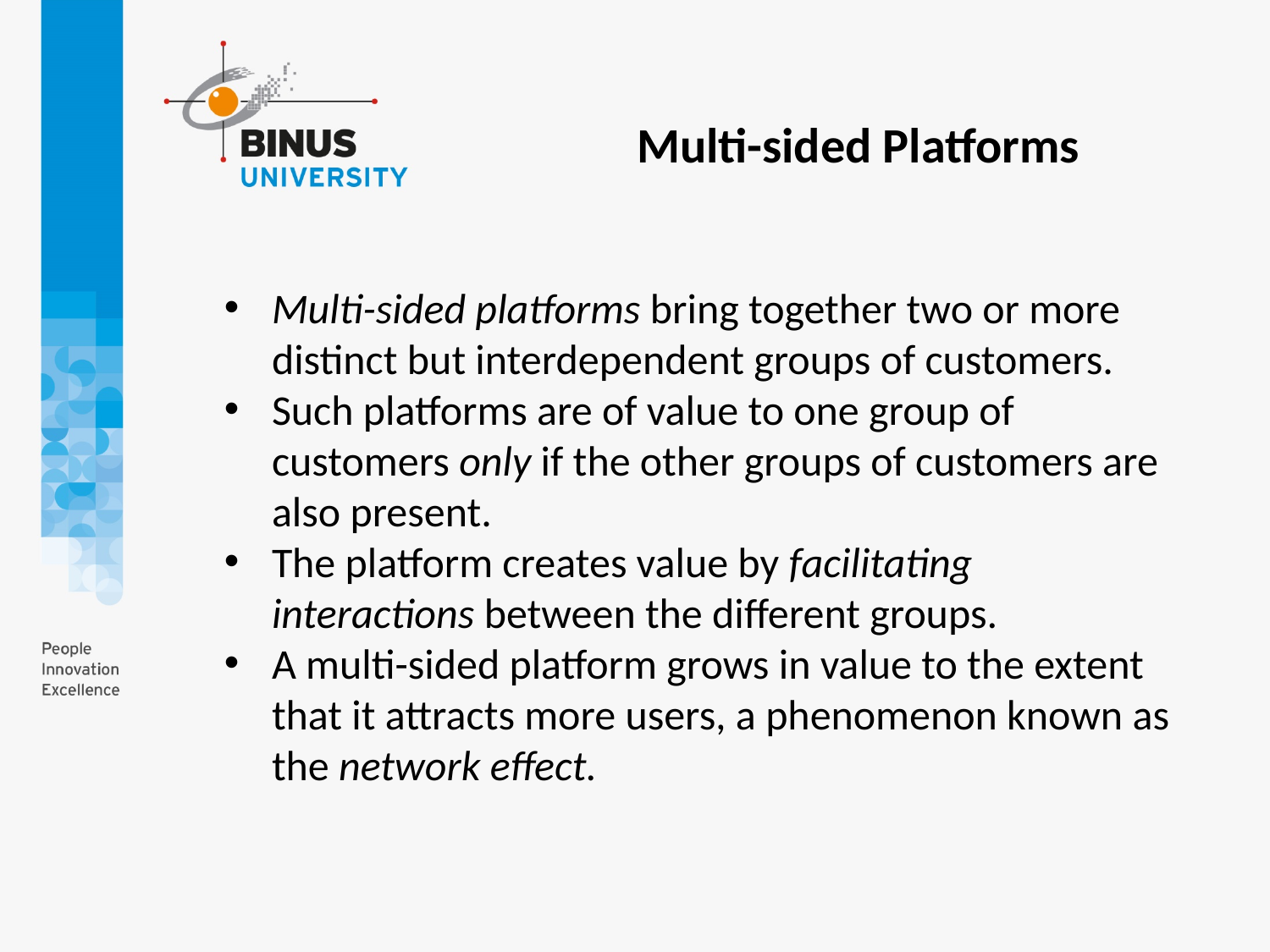

Multi-sided Platforms
Multi-sided platforms bring together two or more distinct but interdependent groups of customers.
Such platforms are of value to one group of customers only if the other groups of customers are also present.
The platform creates value by facilitating interactions between the different groups.
A multi-sided platform grows in value to the extent that it attracts more users, a phenomenon known as the network effect.